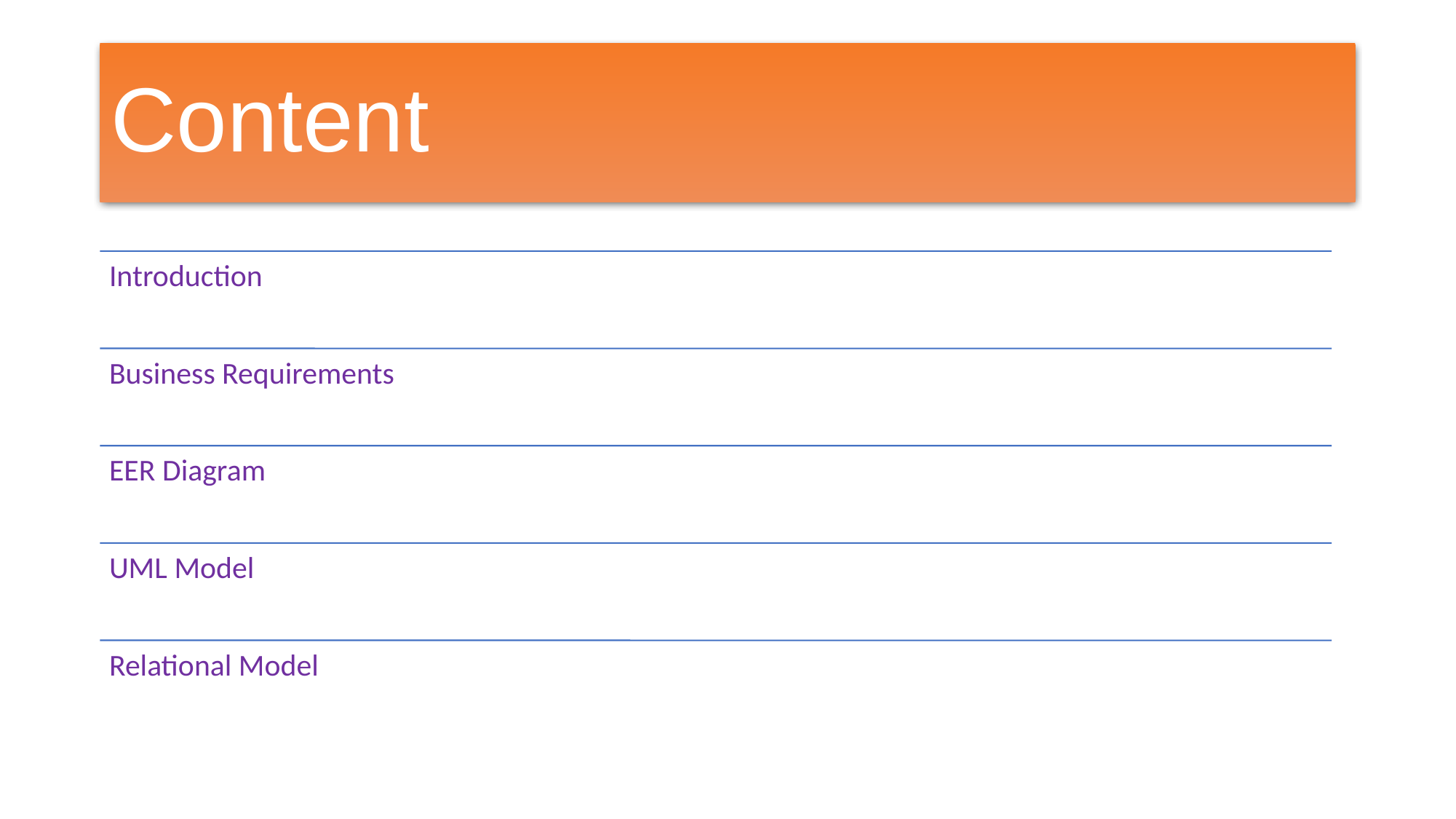

# Content
Introduction
Business Requirements
EER Diagram
UML Model
Relational Model